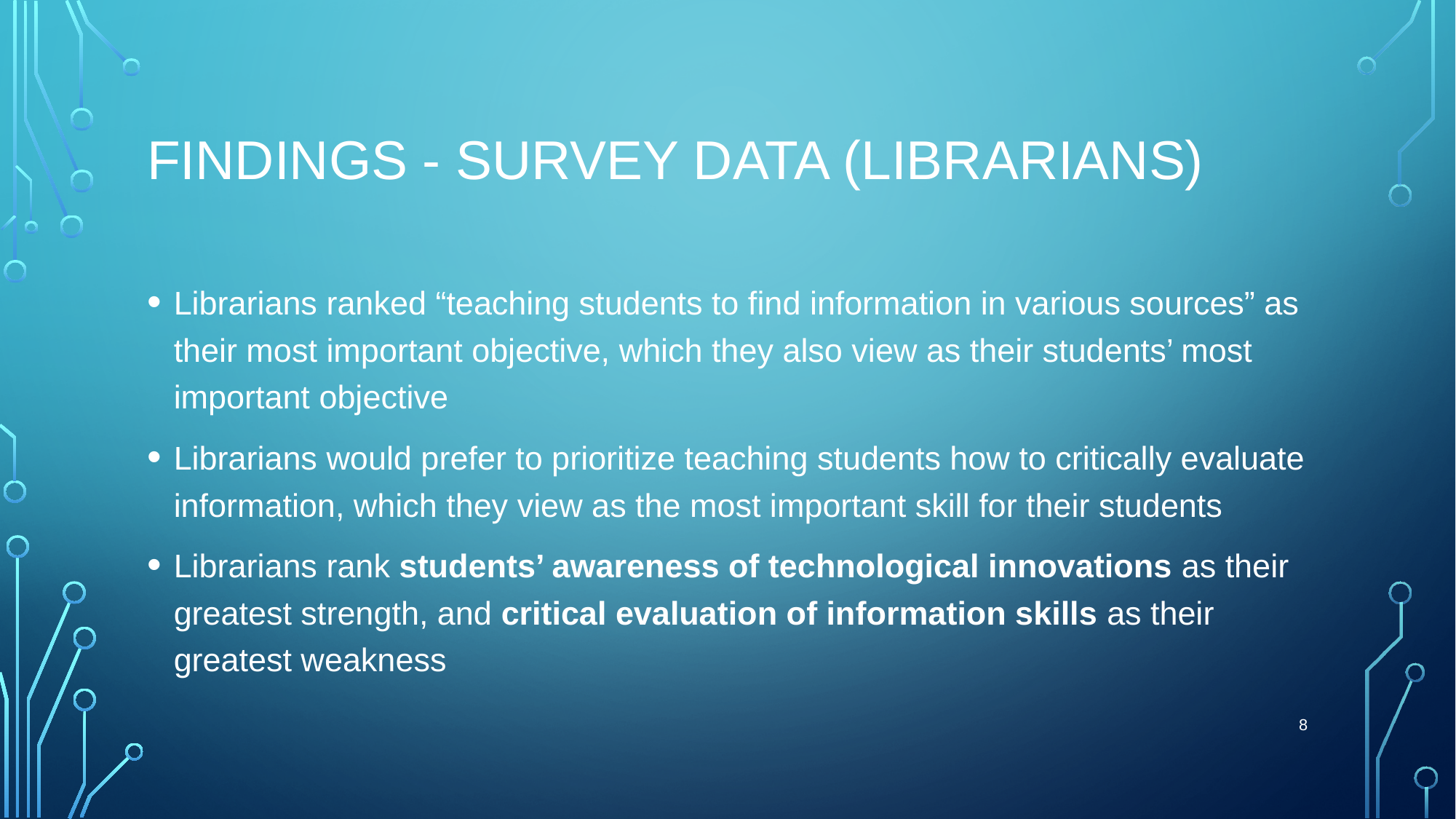

# Findings - survey data (librarians)
Librarians ranked “teaching students to find information in various sources” as their most important objective, which they also view as their students’ most important objective
Librarians would prefer to prioritize teaching students how to critically evaluate information, which they view as the most important skill for their students
Librarians rank students’ awareness of technological innovations as their greatest strength, and critical evaluation of information skills as their greatest weakness
8